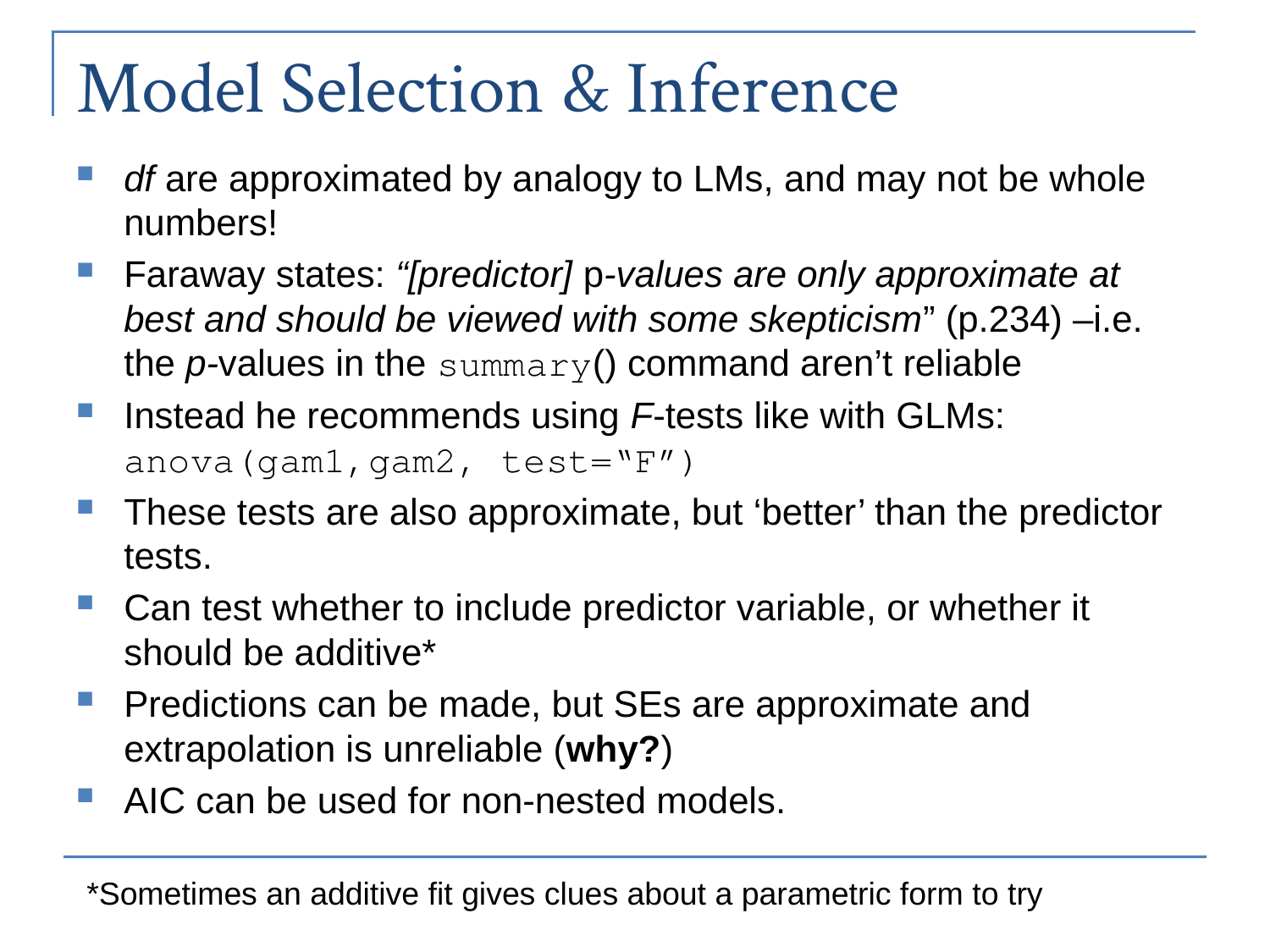

# Model Selection & Inference
df are approximated by analogy to LMs, and may not be whole numbers!
Faraway states: “[predictor] p-values are only approximate at best and should be viewed with some skepticism” (p.234) –i.e. the p-values in the summary() command aren’t reliable
Instead he recommends using F-tests like with GLMs:	anova(gam1,gam2, test=“F”)
These tests are also approximate, but ‘better’ than the predictor tests.
Can test whether to include predictor variable, or whether it should be additive*
Predictions can be made, but SEs are approximate and extrapolation is unreliable (why?)
AIC can be used for non-nested models.
*Sometimes an additive fit gives clues about a parametric form to try